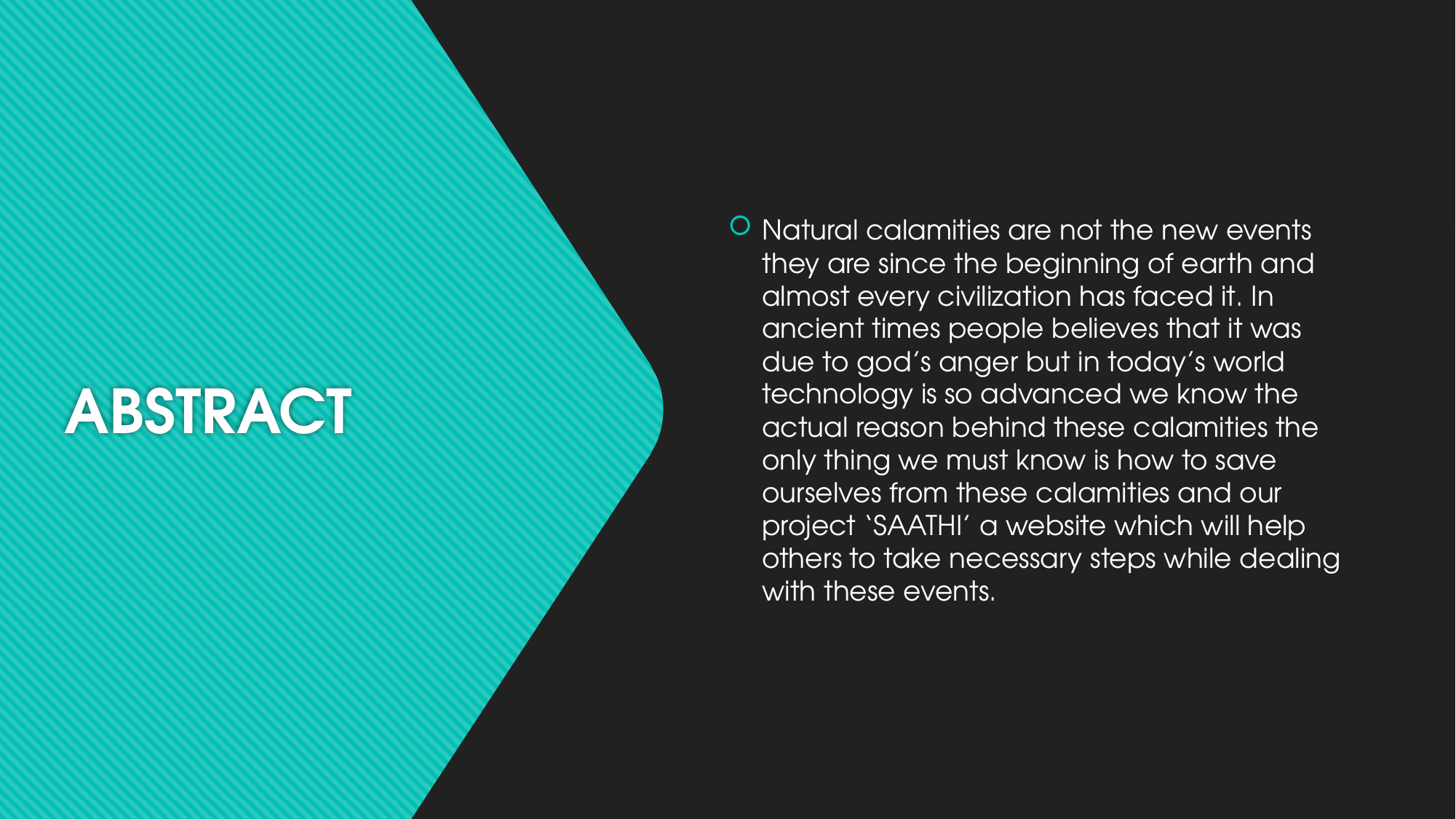

Natural calamities are not the new events they are since the beginning of earth and almost every civilization has faced it. In ancient times people believes that it was due to god’s anger but in today’s world technology is so advanced we know the actual reason behind these calamities the only thing we must know is how to save ourselves from these calamities and our project ‘SAATHI’ a website which will help others to take necessary steps while dealing with these events.
# ABSTRACT